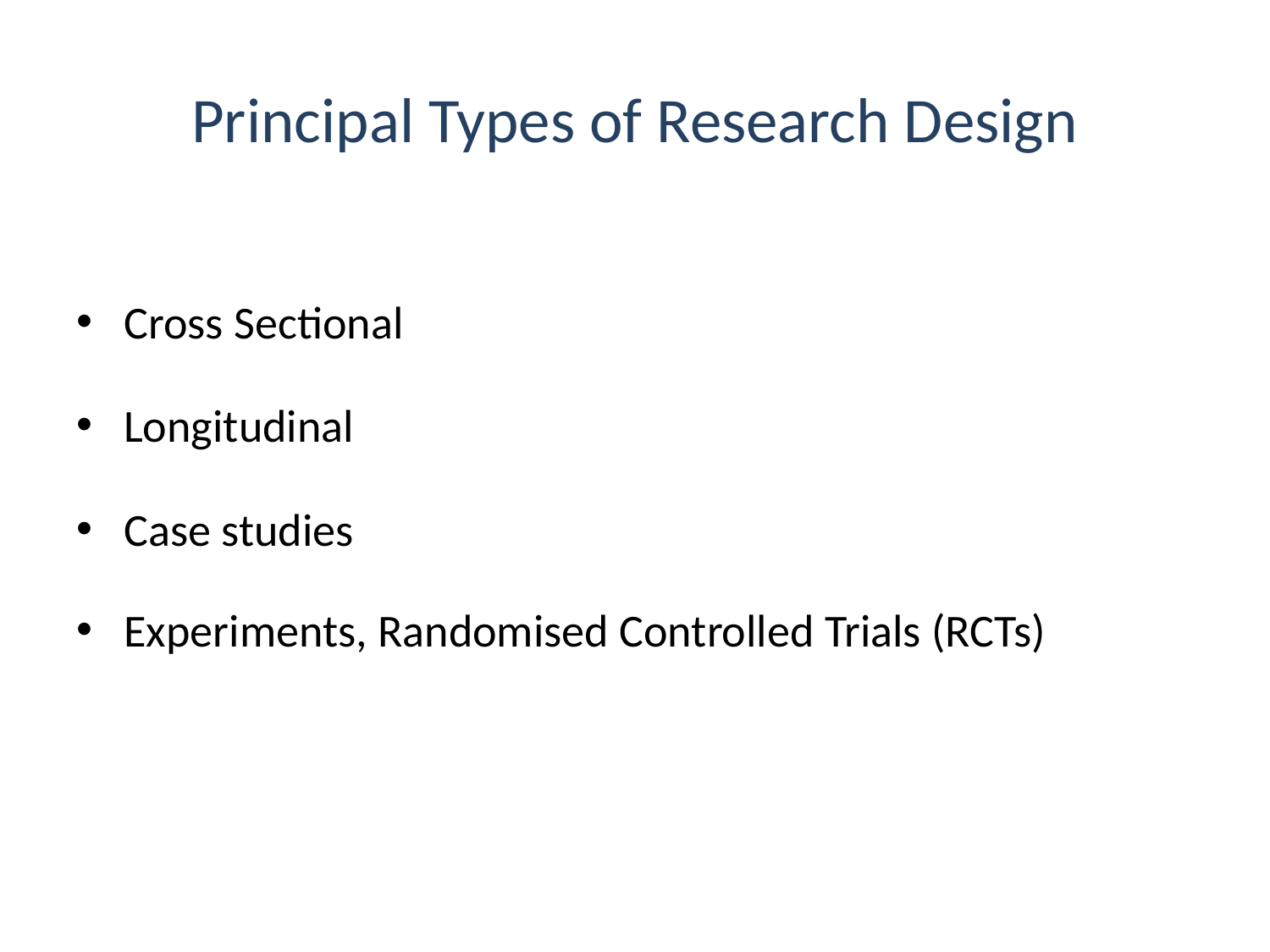

# Principal Types of Research Design

Cross Sectional

Longitudinal

Case studies

Experiments, Randomised Controlled Trials (RCTs)